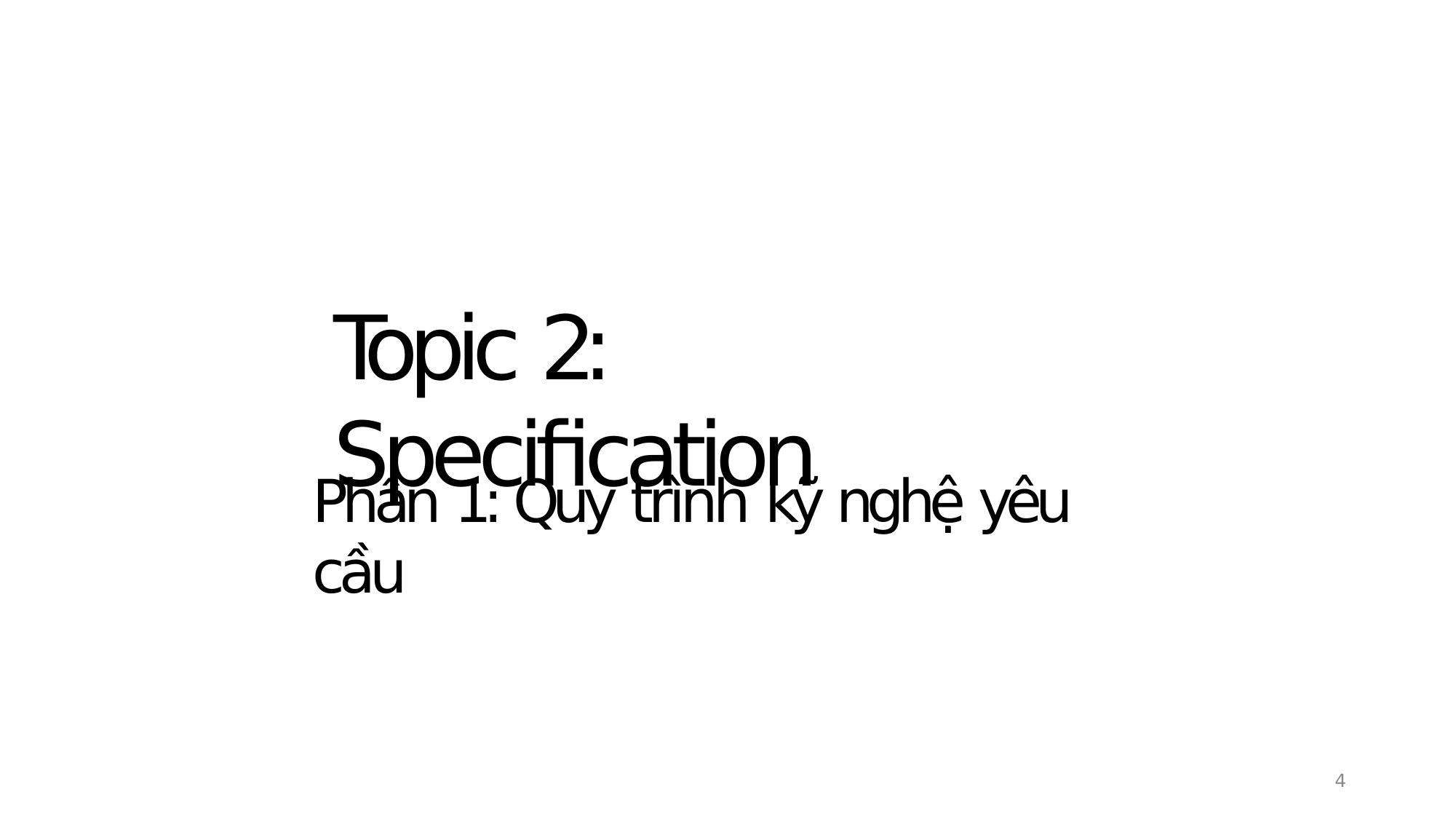

Topic 2: Specification
Phần 1: Quy trình kỹ nghệ yêu cầu
4